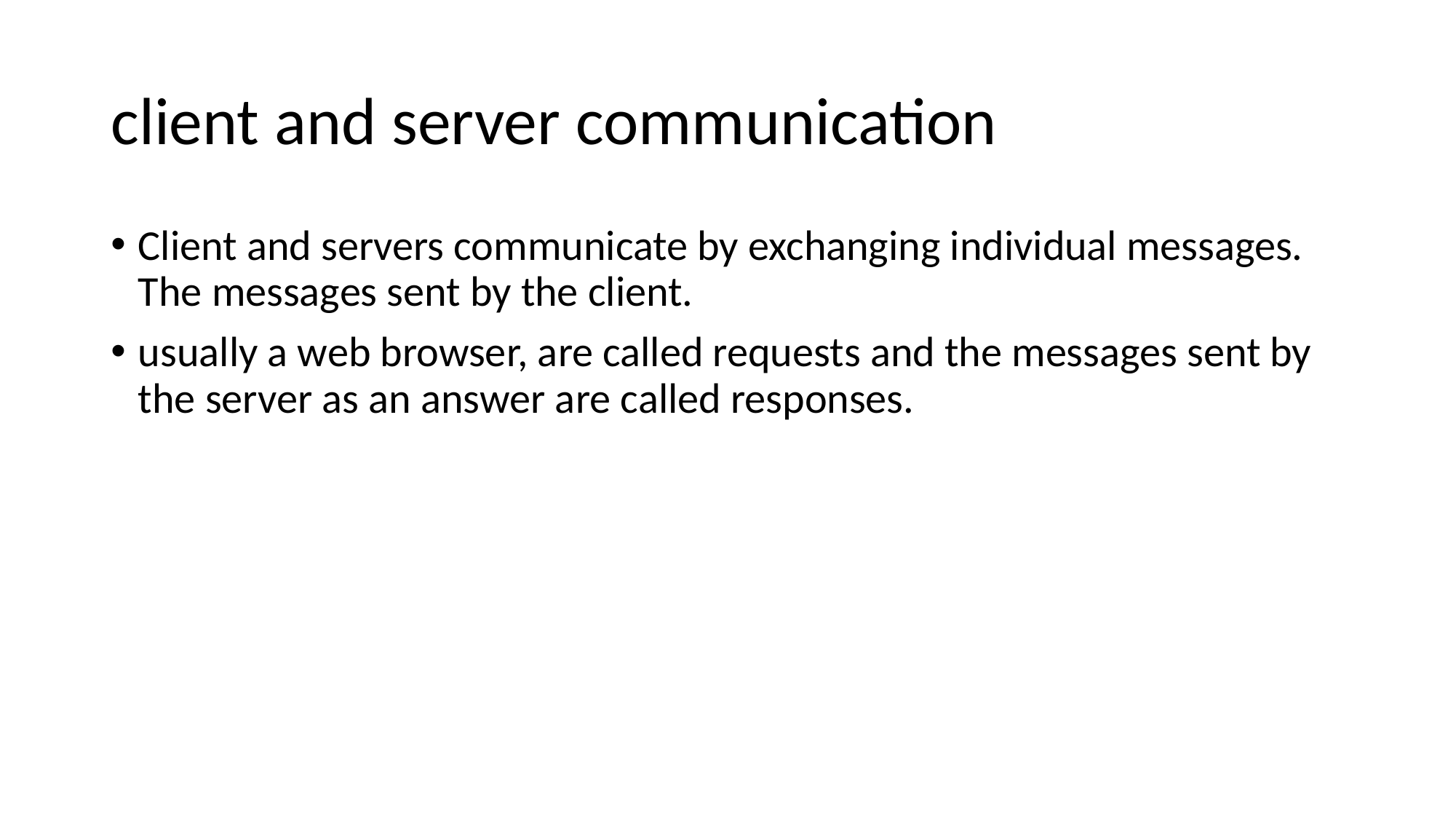

# client and server communication
Client and servers communicate by exchanging individual messages. The messages sent by the client.
usually a web browser, are called requests and the messages sent by the server as an answer are called responses.